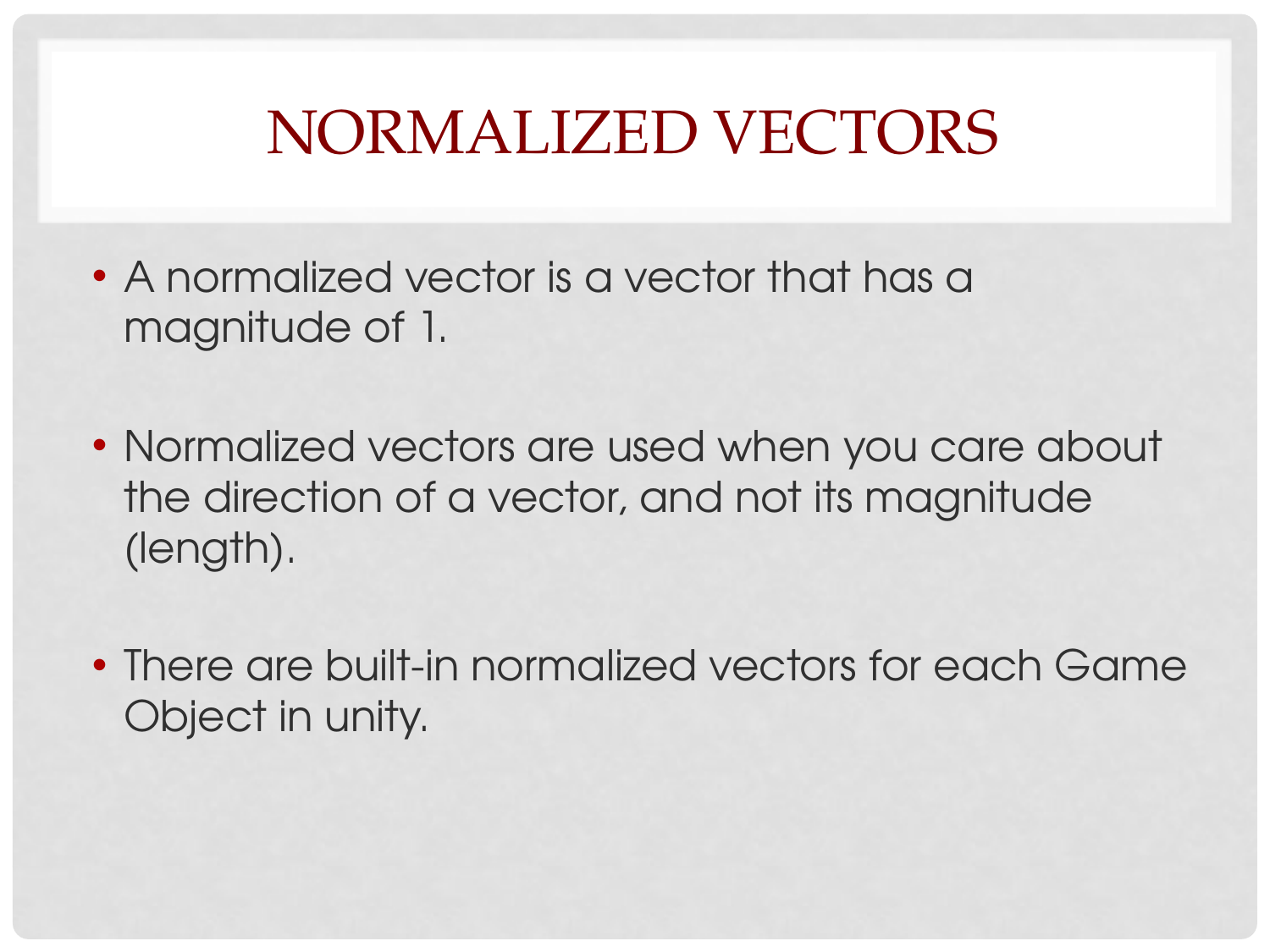

# Normalized vectors
A normalized vector is a vector that has a magnitude of 1.

Normalized vectors are used when you care about the direction of a vector, and not its magnitude (length).

There are built-in normalized vectors for each Game Object in unity.